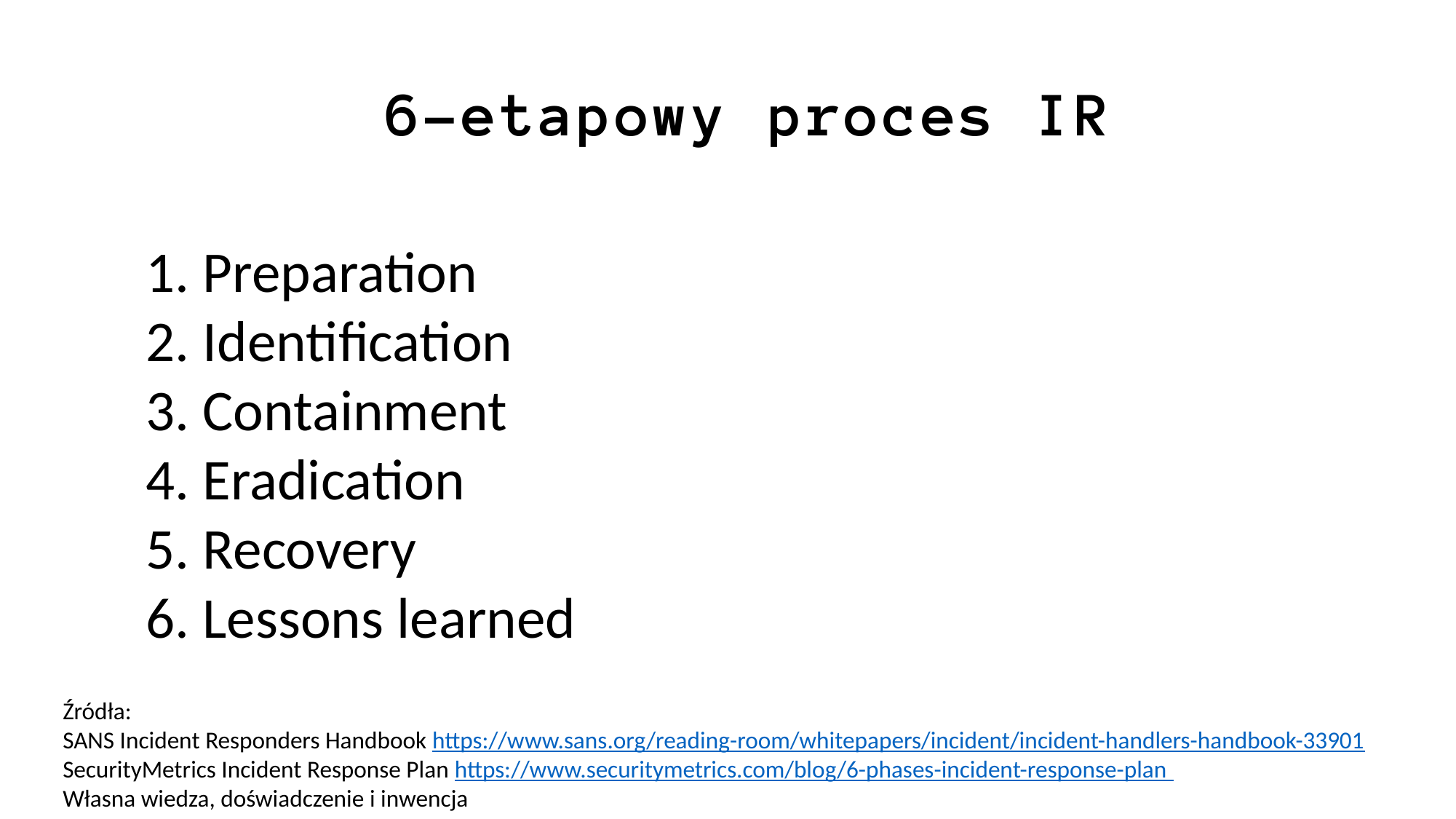

6-etapowy proces IR
1. Preparation
2. Identification
3. Containment
4. Eradication
5. Recovery
6. Lessons learned
Źródła:
SANS Incident Responders Handbook https://www.sans.org/reading-room/whitepapers/incident/incident-handlers-handbook-33901
SecurityMetrics Incident Response Plan https://www.securitymetrics.com/blog/6-phases-incident-response-plan
Własna wiedza, doświadczenie i inwencja